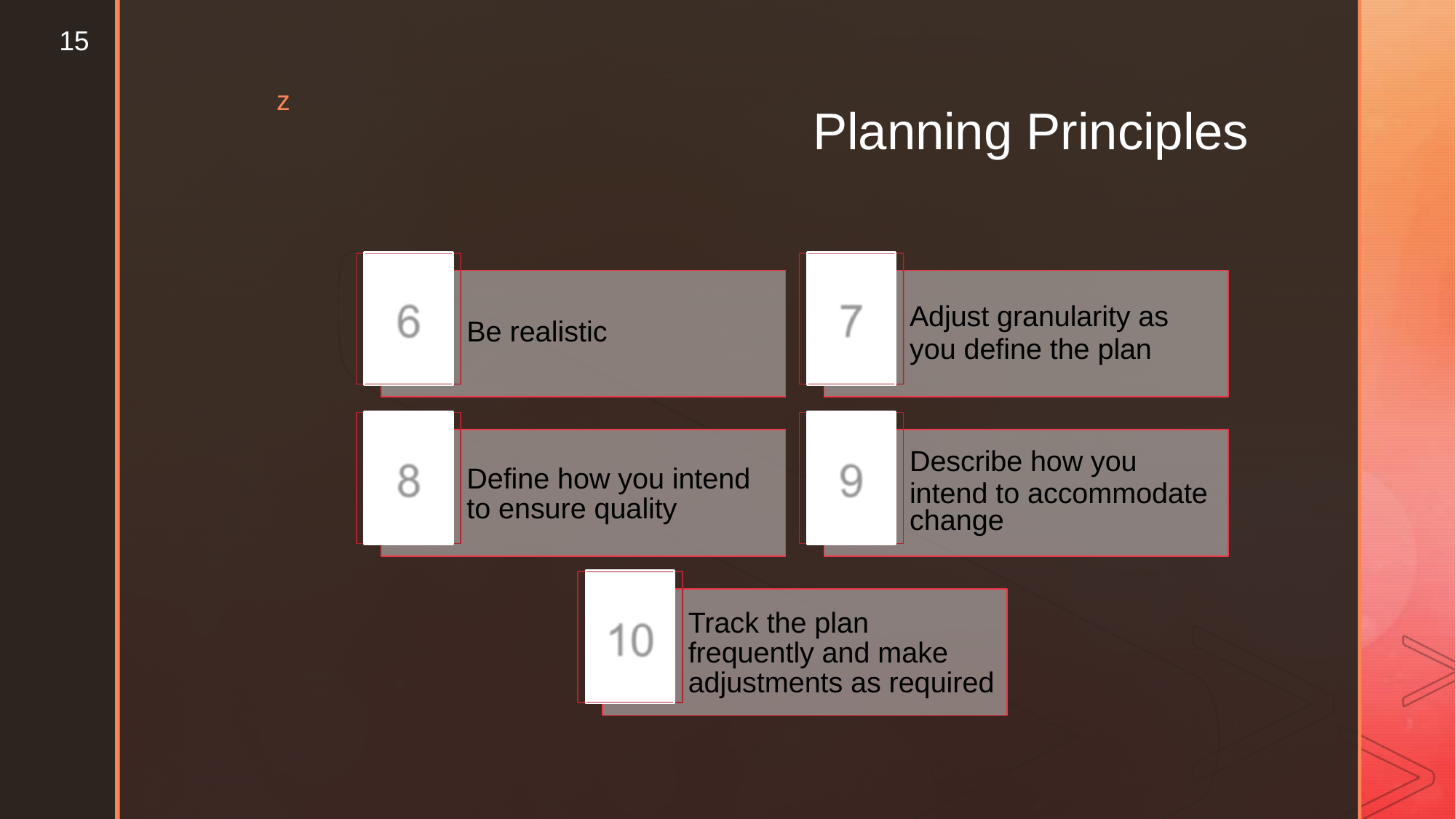

15
z
Planning Principles

Be realistic

Adjust granularity as

you define the plan

Define how you intend to ensure quality

Describe how you
change

intend to accommodate

Track the plan frequently and make adjustments as required